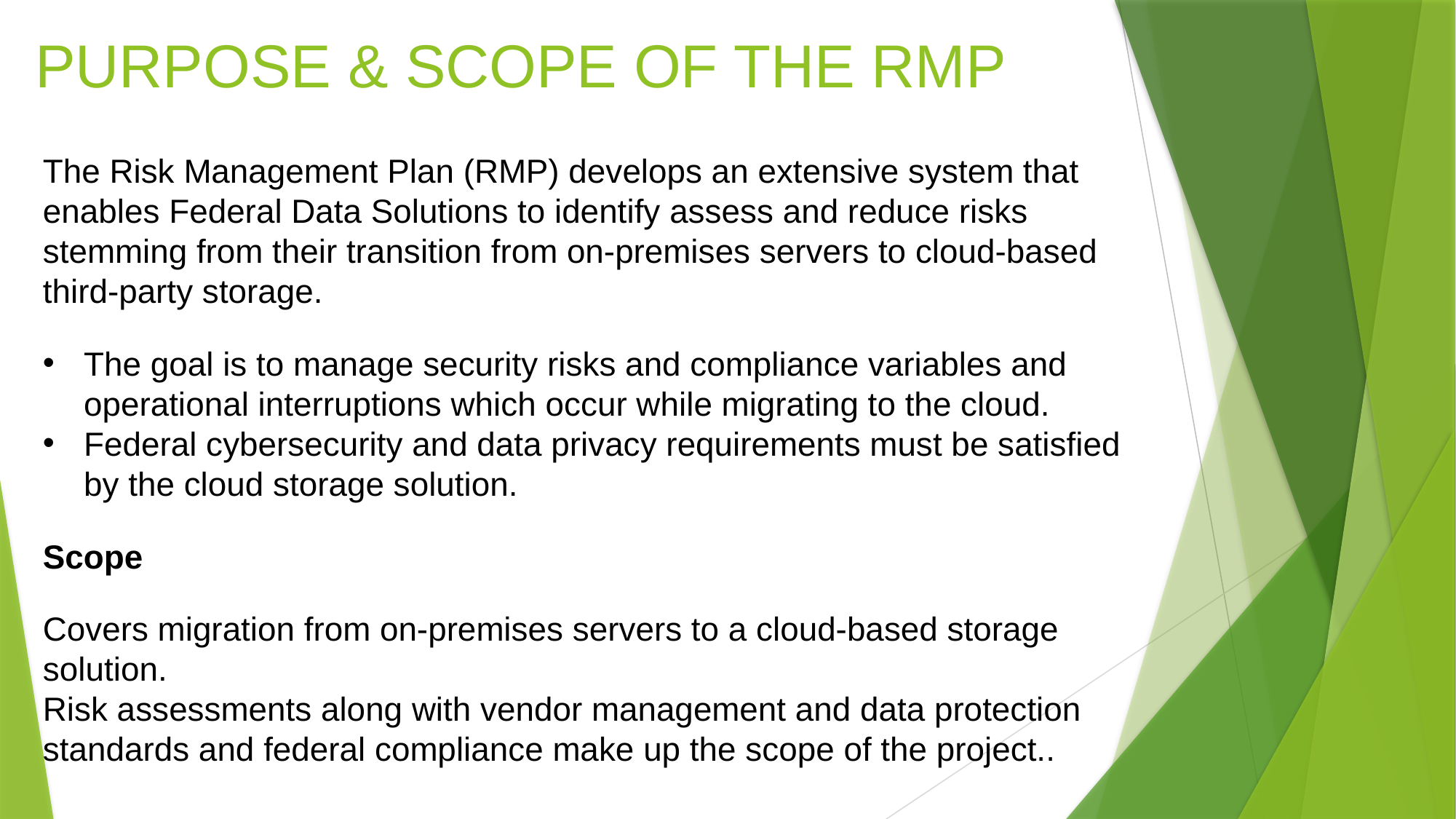

Purpose & Scope of the RMP
The Risk Management Plan (RMP) develops an extensive system that enables Federal Data Solutions to identify assess and reduce risks stemming from their transition from on-premises servers to cloud-based third-party storage.

The goal is to manage security risks and compliance variables and operational interruptions which occur while migrating to the cloud.
Federal cybersecurity and data privacy requirements must be satisfied by the cloud storage solution.

Scope

Covers migration from on-premises servers to a cloud-based storage solution.
Risk assessments along with vendor management and data protection standards and federal compliance make up the scope of the project..